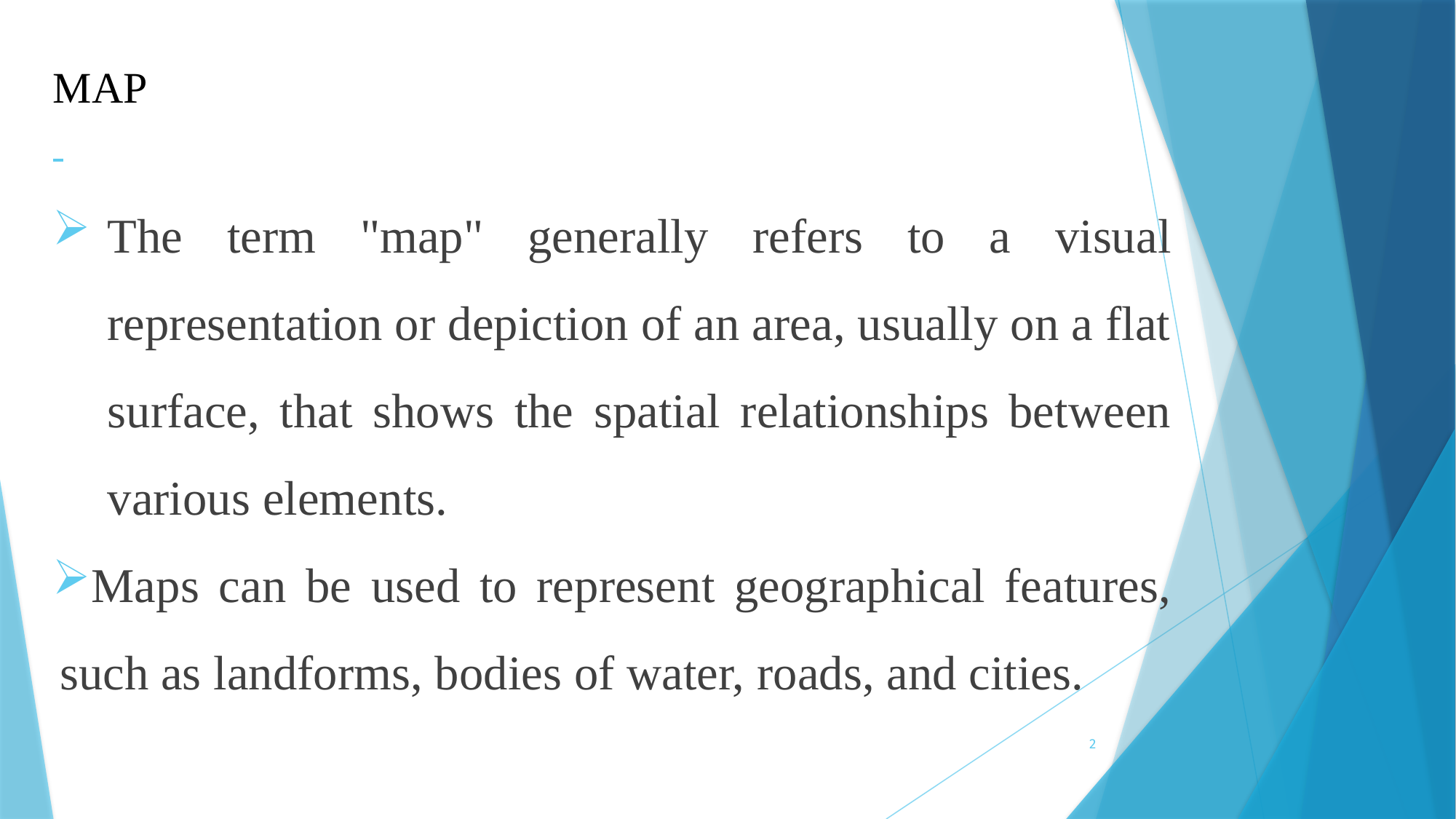

# MAP
The term "map" generally refers to a visual representation or depiction of an area, usually on a flat surface, that shows the spatial relationships between various elements.
Maps can be used to represent geographical features, such as landforms, bodies of water, roads, and cities.

2